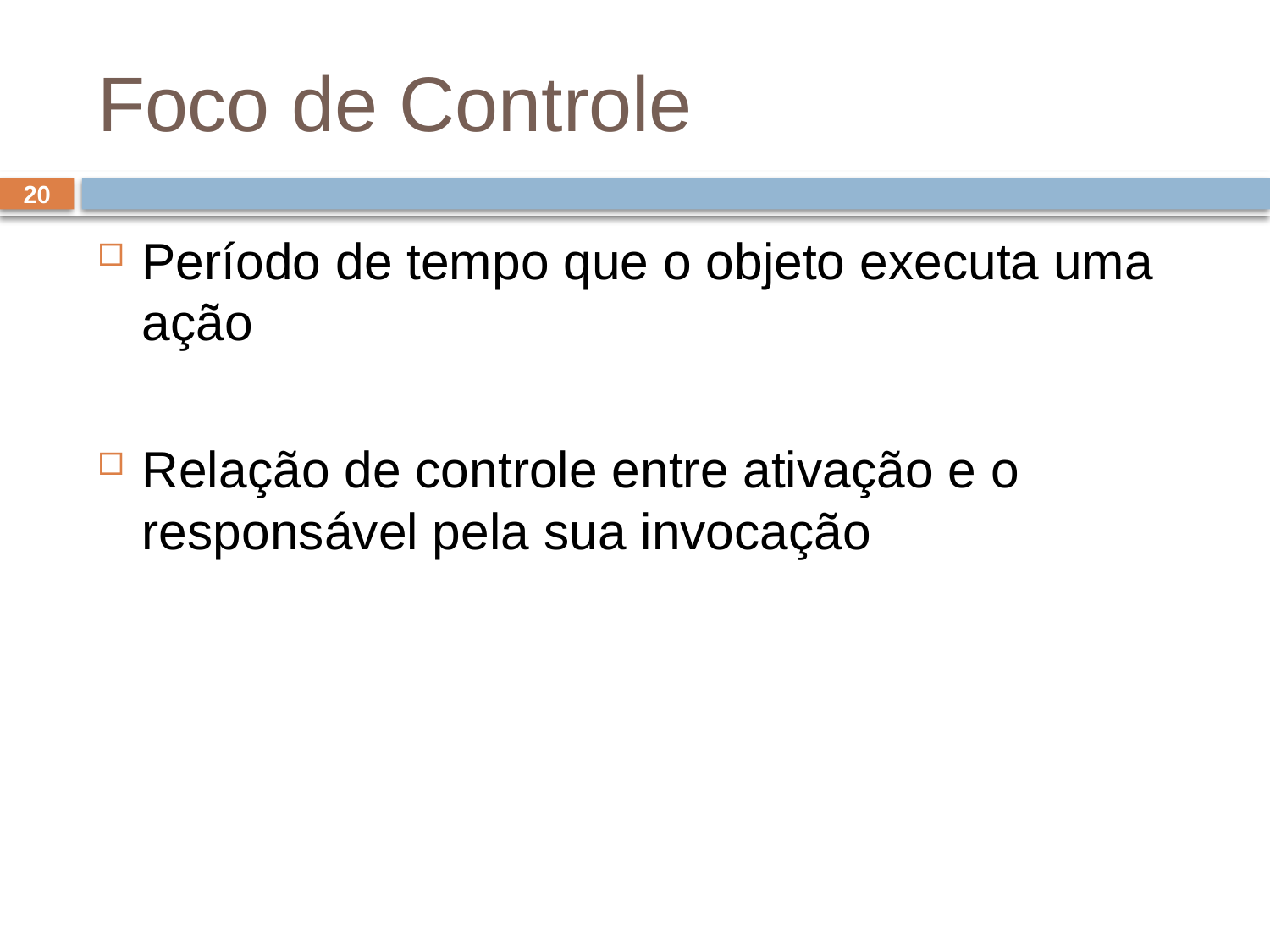

# Foco de Controle
20
Período de tempo que o objeto executa uma ação

Relação de controle entre ativação e o responsável pela sua invocação